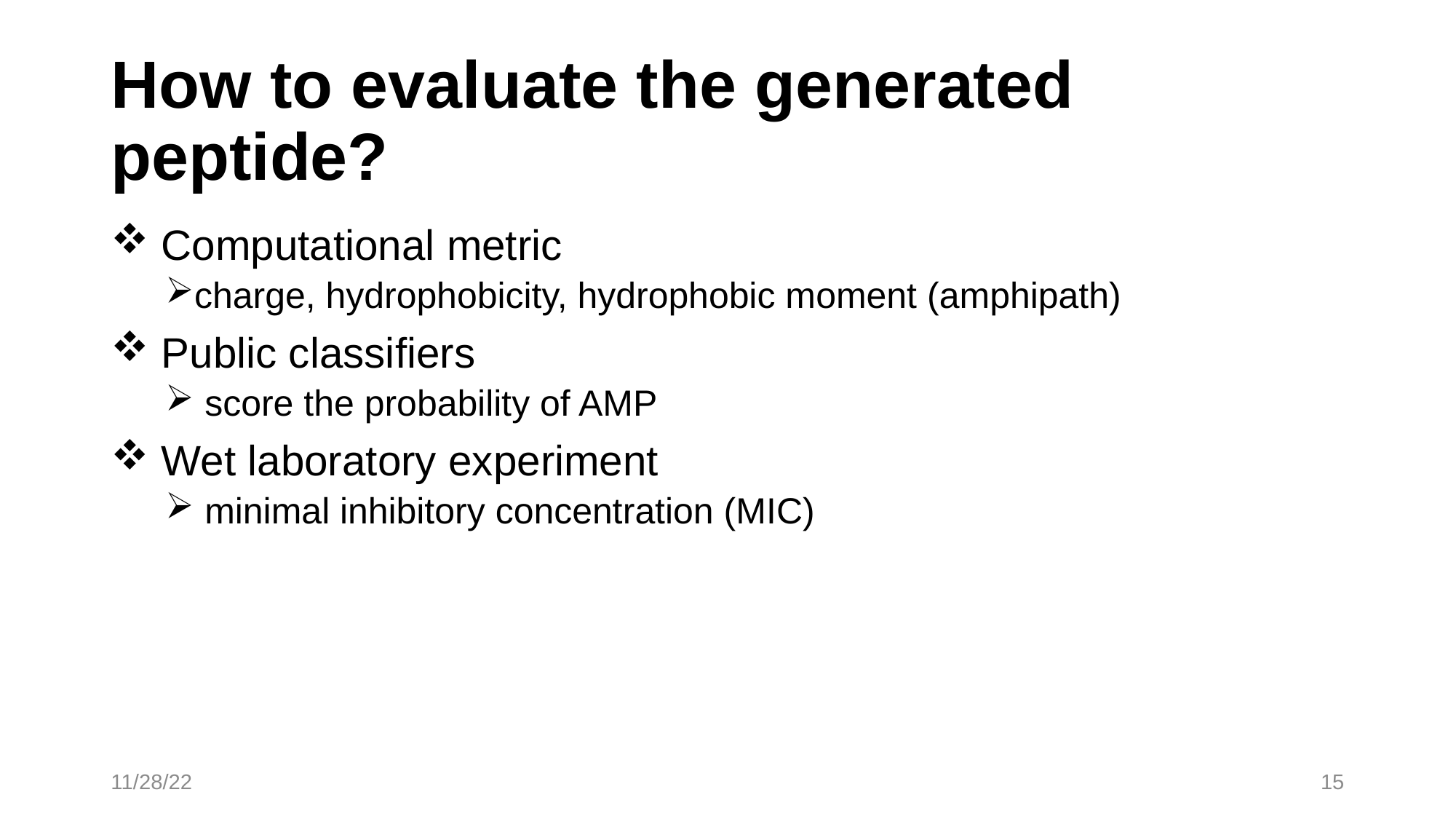

# How to evaluate the generated peptide?
 Computational metric
charge, hydrophobicity, hydrophobic moment (amphipath)
 Public classifiers
 score the probability of AMP
 Wet laboratory experiment
 minimal inhibitory concentration (MIC)

11/28/22
15